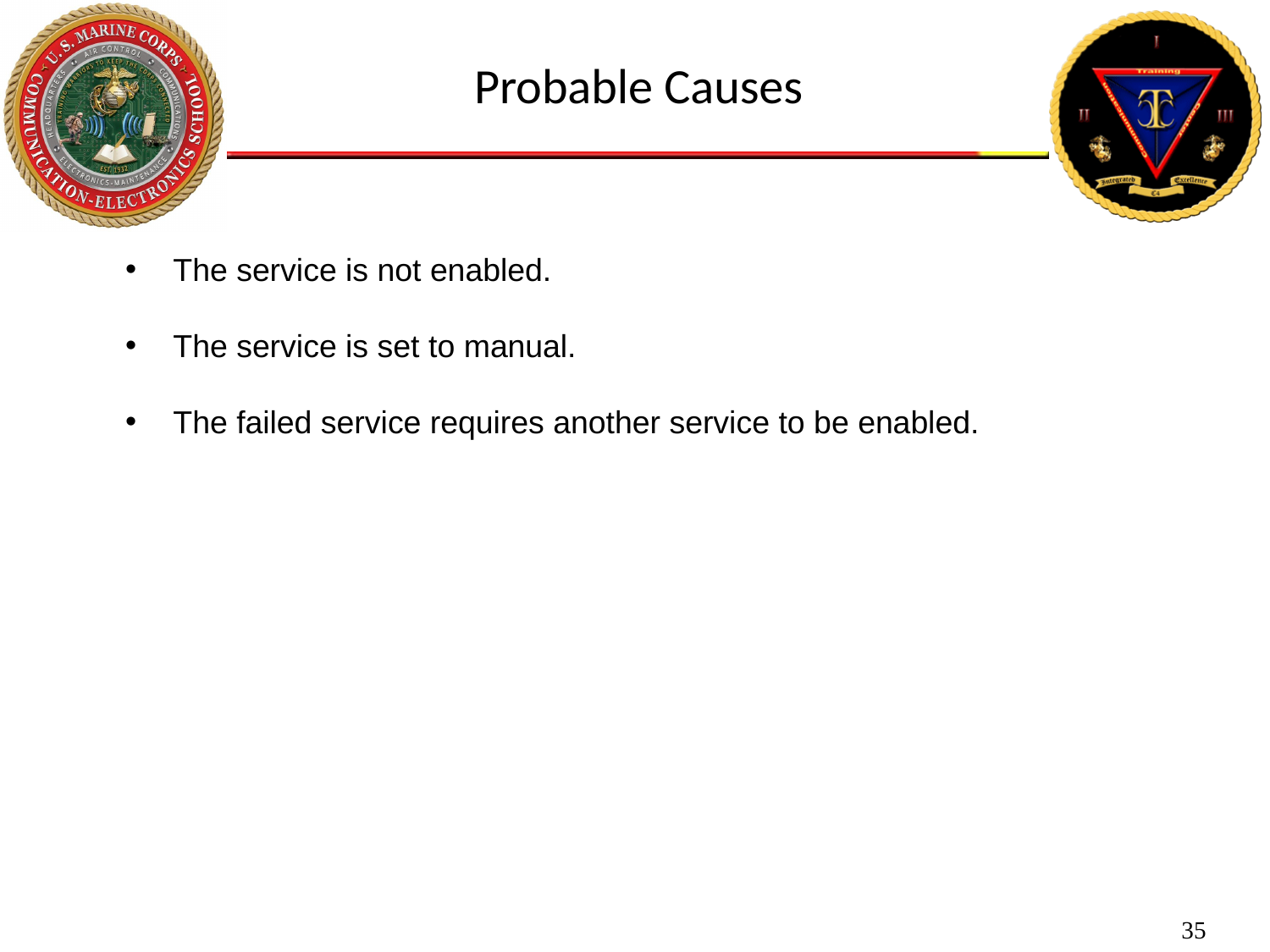

Probable Causes
The service is not enabled.

The service is set to manual.

The failed service requires another service to be enabled.